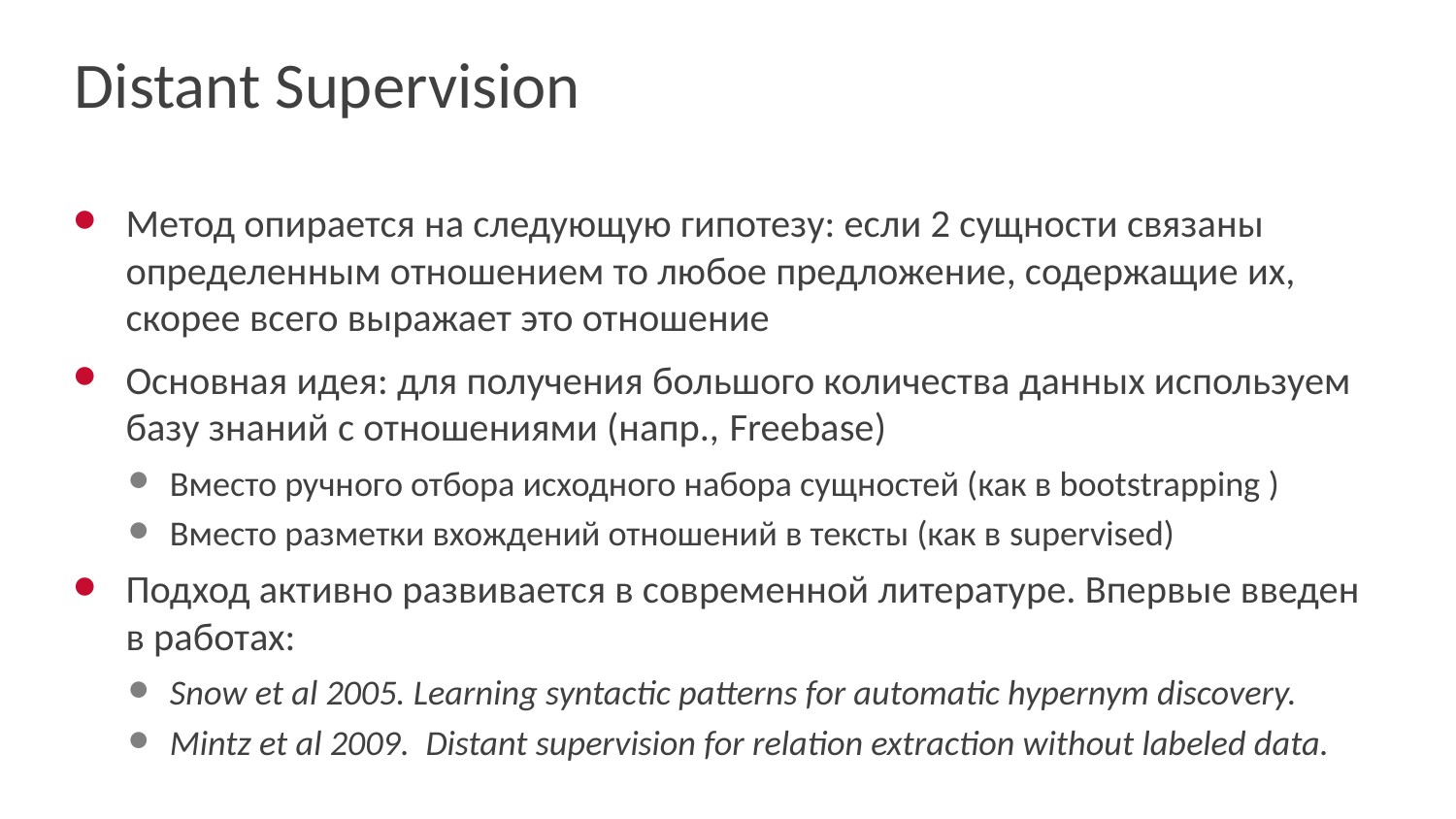

# Distant Supervision
Метод опирается на следующую гипотезу: если 2 сущности связаны определенным отношением то любое предложение, содержащие их, скорее всего выражает это отношение
Основная идея: для получения большого количества данных используем базу знаний с отношениями (напр., Freebase)
Вместо ручного отбора исходного набора сущностей (как в bootstrapping )
Вместо разметки вхождений отношений в тексты (как в supervised)
Подход активно развивается в современной литературе. Впервые введен в работах:
Snow et al 2005. Learning syntactic patterns for automatic hypernym discovery.
Mintz et al 2009.  Distant supervision for relation extraction without labeled data.
14